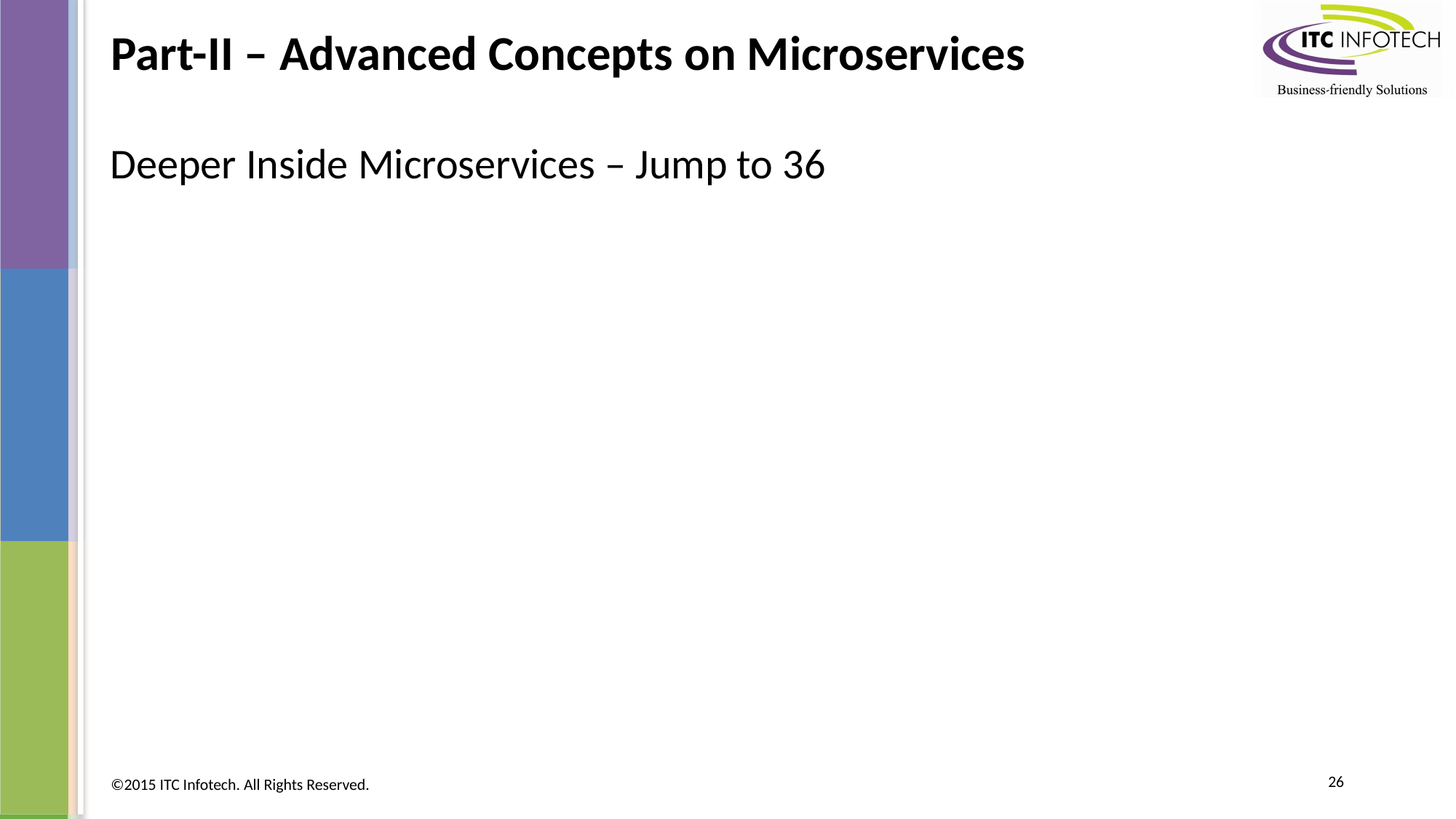

# Part-II – Advanced Concepts on Microservices
Deeper Inside Microservices – Jump to 36
26
©2015 ITC Infotech. All Rights Reserved.